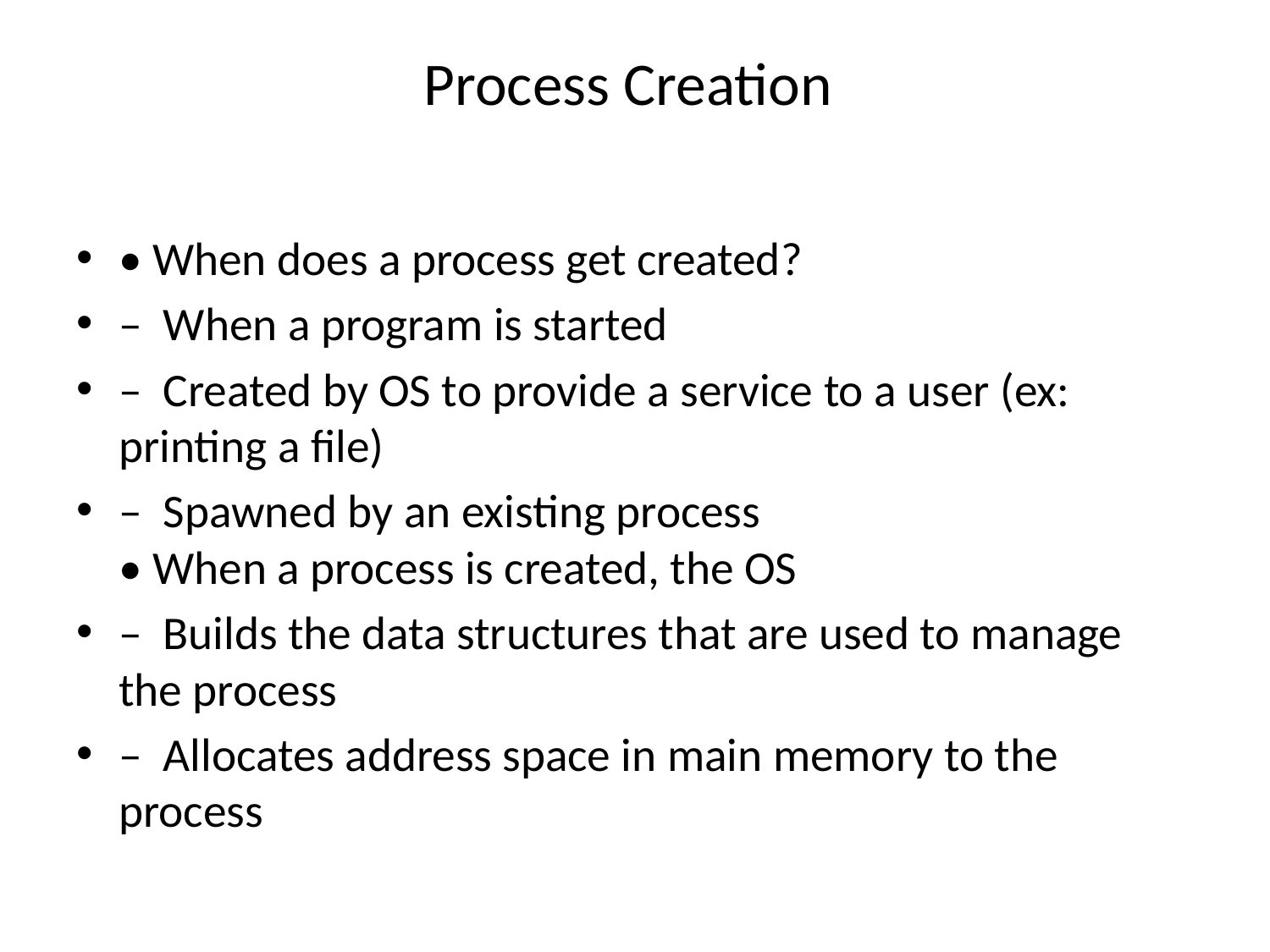

# Process Creation
• When does a process get created?
–  When a program is started
–  Created by OS to provide a service to a user (ex: printing a file)
–  Spawned by an existing process
• When a process is created, the OS
–  Builds the data structures that are used to manage the process
–  Allocates address space in main memory to the process